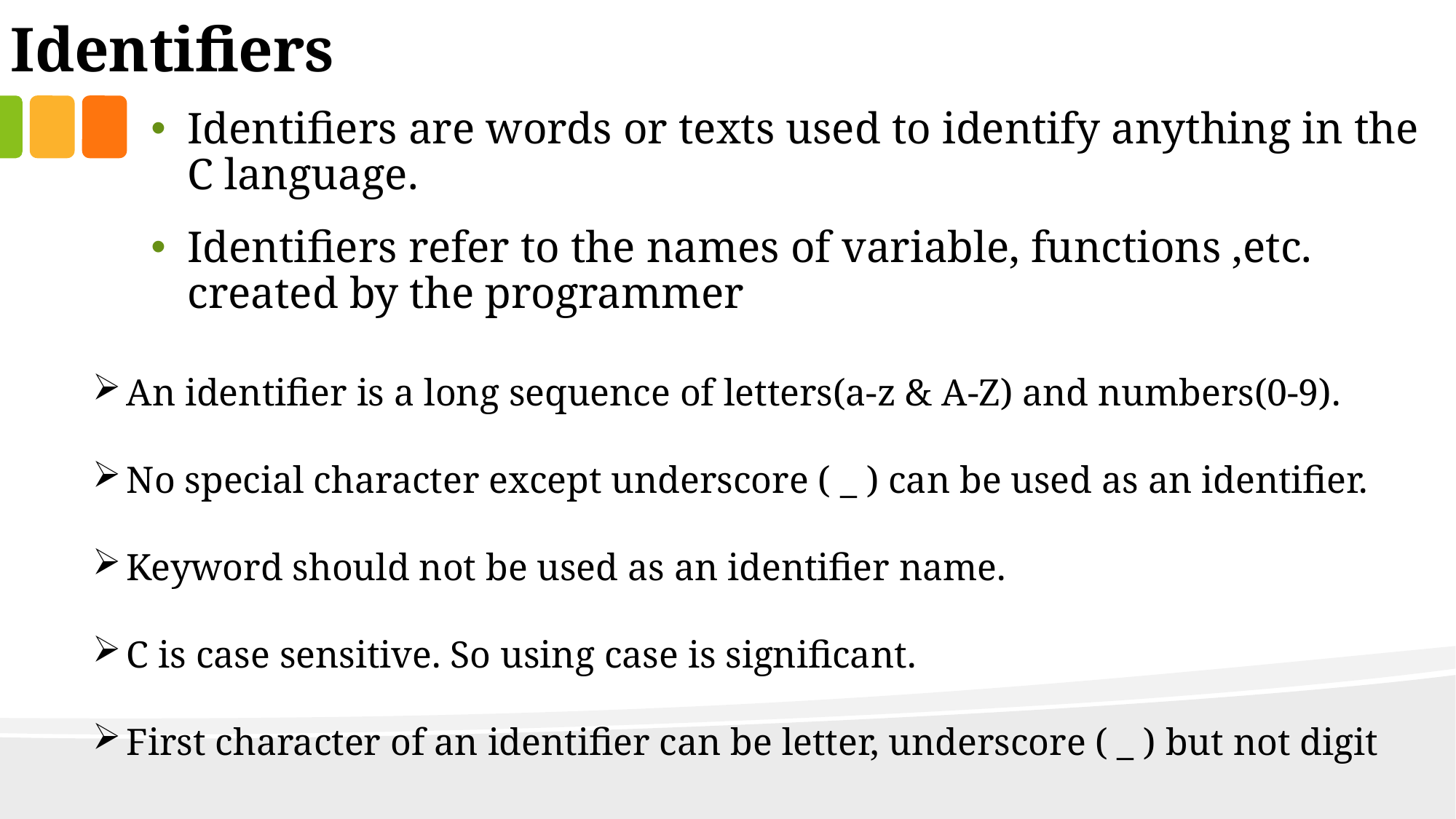

Identifiers
Identifiers are words or texts used to identify anything in the C language.
Identifiers refer to the names of variable, functions ,etc. created by the programmer
An identifier is a long sequence of letters(a-z & A-Z) and numbers(0-9).

No special character except underscore ( _ ) can be used as an identifier.

Keyword should not be used as an identifier name.

C is case sensitive. So using case is significant.

First character of an identifier can be letter, underscore ( _ ) but not digit